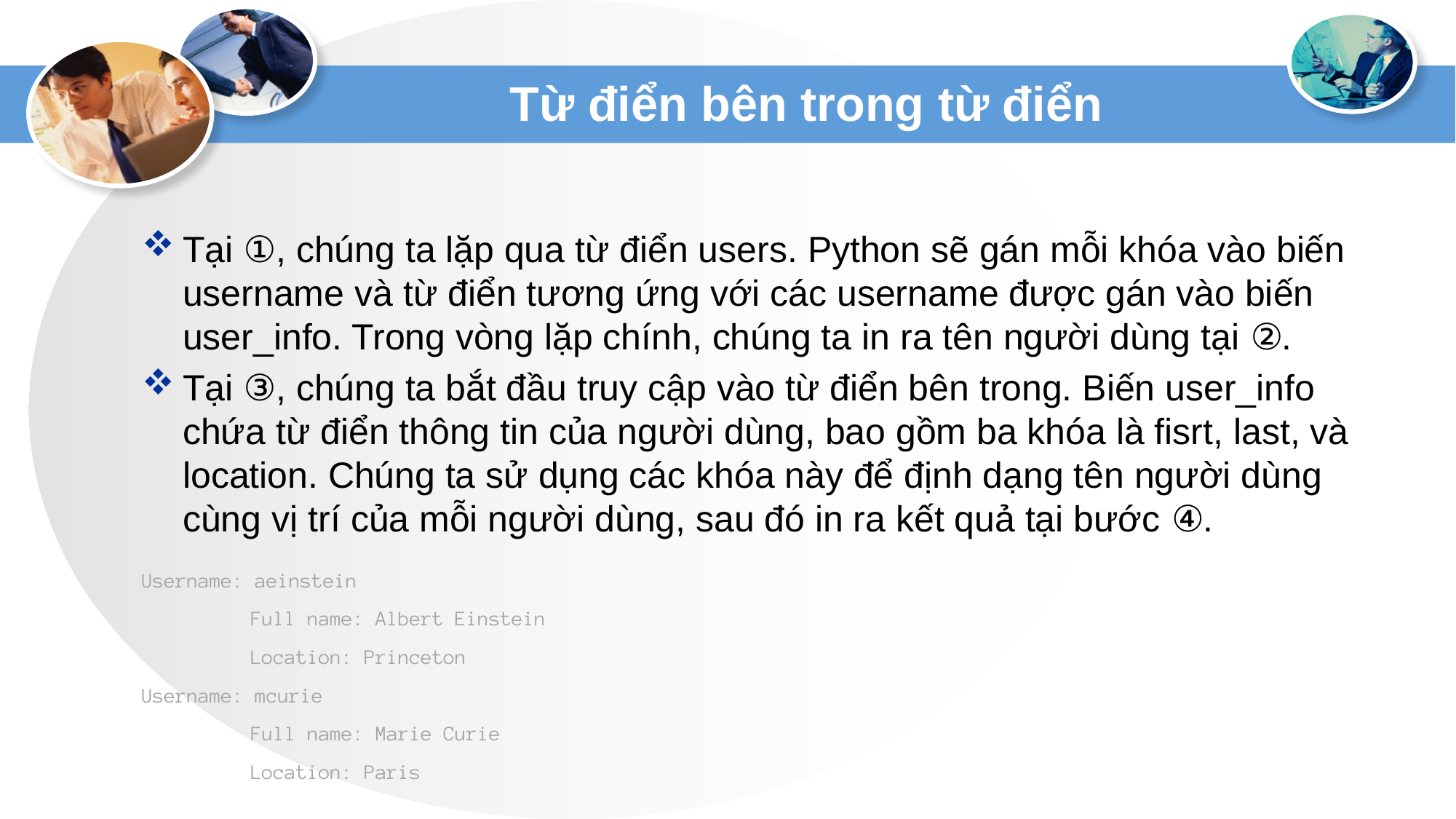

# Từ điển bên trong từ điển
Tại ①, chúng ta lặp qua từ điển users. Python sẽ gán mỗi khóa vào biến username và từ điển tương ứng với các username được gán vào biến user_info. Trong vòng lặp chính, chúng ta in ra tên người dùng tại ②.
Tại ③, chúng ta bắt đầu truy cập vào từ điển bên trong. Biến user_info chứa từ điển thông tin của người dùng, bao gồm ba khóa là fisrt, last, và location. Chúng ta sử dụng các khóa này để định dạng tên người dùng cùng vị trí của mỗi người dùng, sau đó in ra kết quả tại bước ④.

Username: aeinstein
	Full name: Albert Einstein
	Location: Princeton
Username: mcurie
	Full name: Marie Curie
	Location: Paris